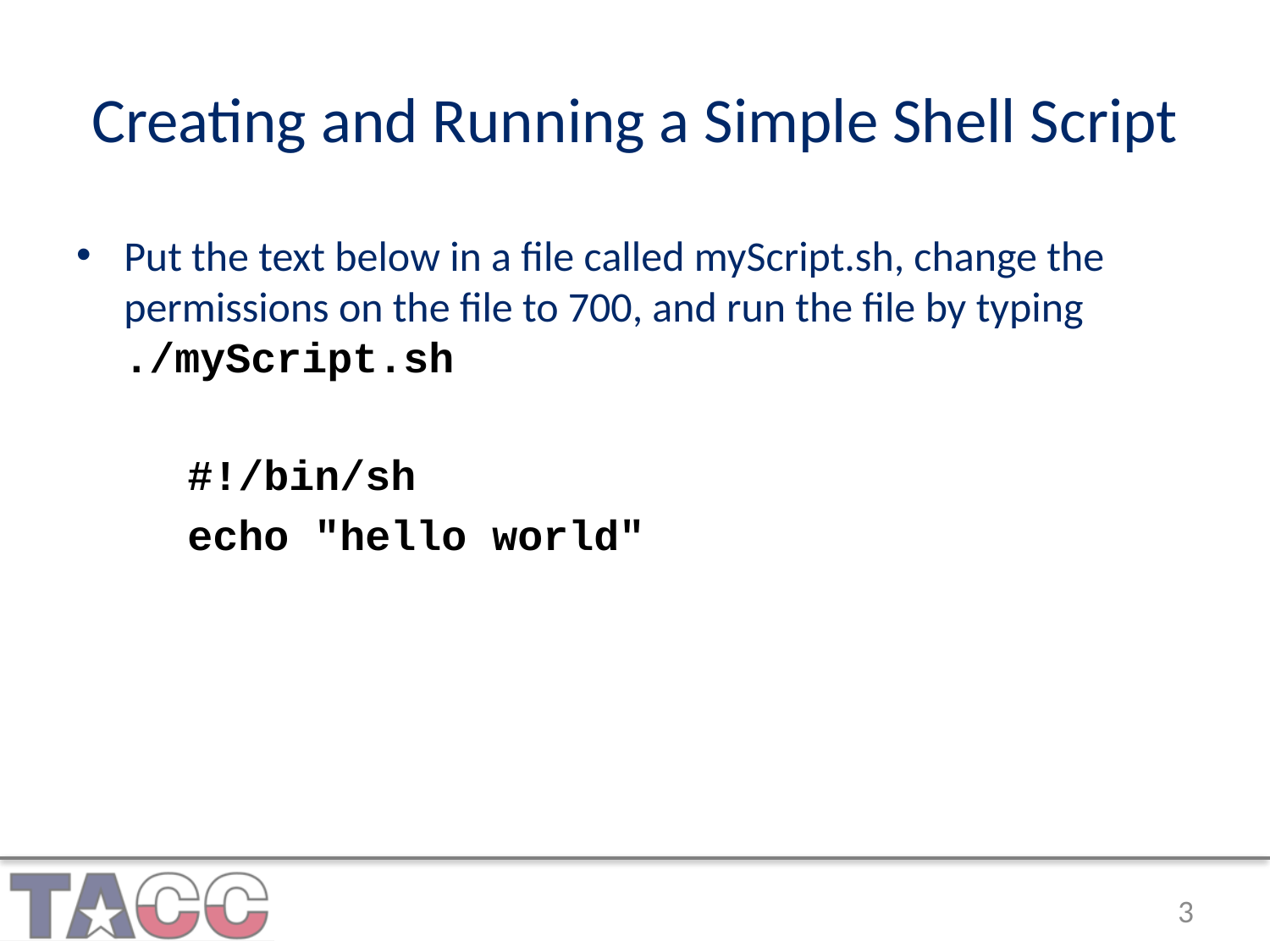

# Creating and Running a Simple Shell Script
Put the text below in a file called myScript.sh, change the permissions on the file to 700, and run the file by typing ./myScript.sh

#!/bin/sh
echo "hello world"